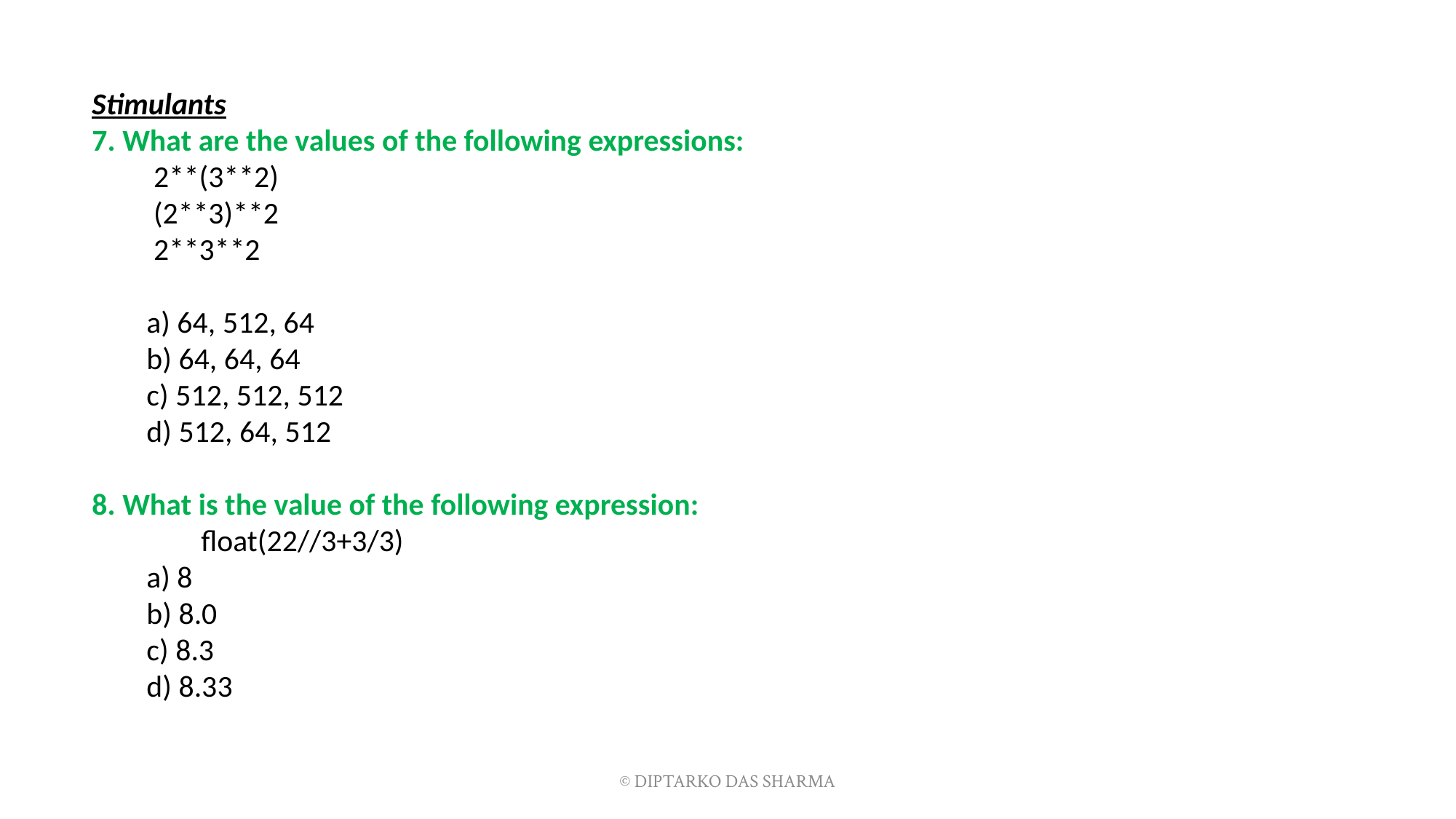

Stimulants
7. What are the values of the following expressions:
 2**(3**2)
 (2**3)**2
 2**3**2

a) 64, 512, 64
b) 64, 64, 64
c) 512, 512, 512
d) 512, 64, 512

8. What is the value of the following expression:
	float(22//3+3/3)
a) 8
b) 8.0
c) 8.3
d) 8.33

© DIPTARKO DAS SHARMA